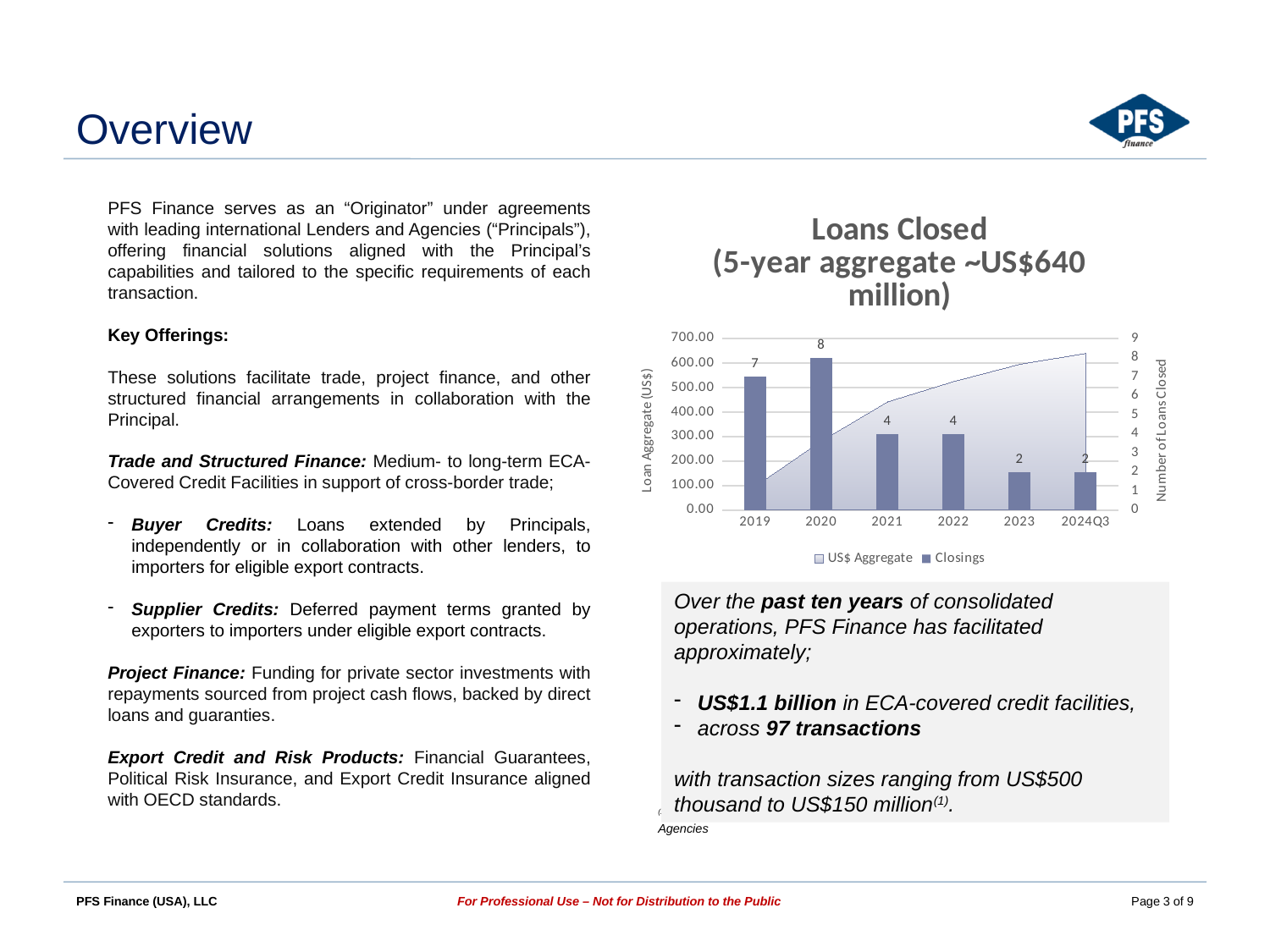

Overview
PFS Finance serves as an “Originator” under agreements with leading international Lenders and Agencies (“Principals”), offering financial solutions aligned with the Principal’s capabilities and tailored to the specific requirements of each transaction.
Key Offerings:

These solutions facilitate trade, project finance, and other structured financial arrangements in collaboration with the Principal.

Trade and Structured Finance: Medium- to long-term ECA-Covered Credit Facilities in support of cross-border trade;

Buyer Credits: Loans extended by Principals, independently or in collaboration with other lenders, to importers for eligible export contracts.

Supplier Credits: Deferred payment terms granted by exporters to importers under eligible export contracts.

Project Finance: Funding for private sector investments with repayments sourced from project cash flows, backed by direct loans and guaranties.

Export Credit and Risk Products: Financial Guarantees, Political Risk Insurance, and Export Credit Insurance aligned with OECD standards.

### Chart: Loans Closed
(5-year aggregate ~US$640 million)

| Category | US$ Aggregate | Closings |
|---|---|---|
| 2019 | 97.38631454924999 | 7.0 |
| 2020 | 282.20161774925 | 8.0 |
| 2021 | 441.61382929284997 | 4.0 |
| 2022 | 524.44188881785 | 4.0 |
| 2023 | 594.857393733803 | 2.0 |
| 2024Q3 | 639.495583733803 | 2.0 |
Over the past ten years of consolidated operations, PFS Finance has facilitated approximately;

US$1.1 billion in ECA-covered credit facilities,
across 97 transactions

with transaction sizes ranging from US$500 thousand to US$150 million(1).
(1) Values represent total amount of loans approved for cover by respective Export Credit Agencies
| PFS Finance (USA), LLC | For Professional Use – Not for Distribution to the Public | Page 3 of 9 |
| --- | --- | --- |